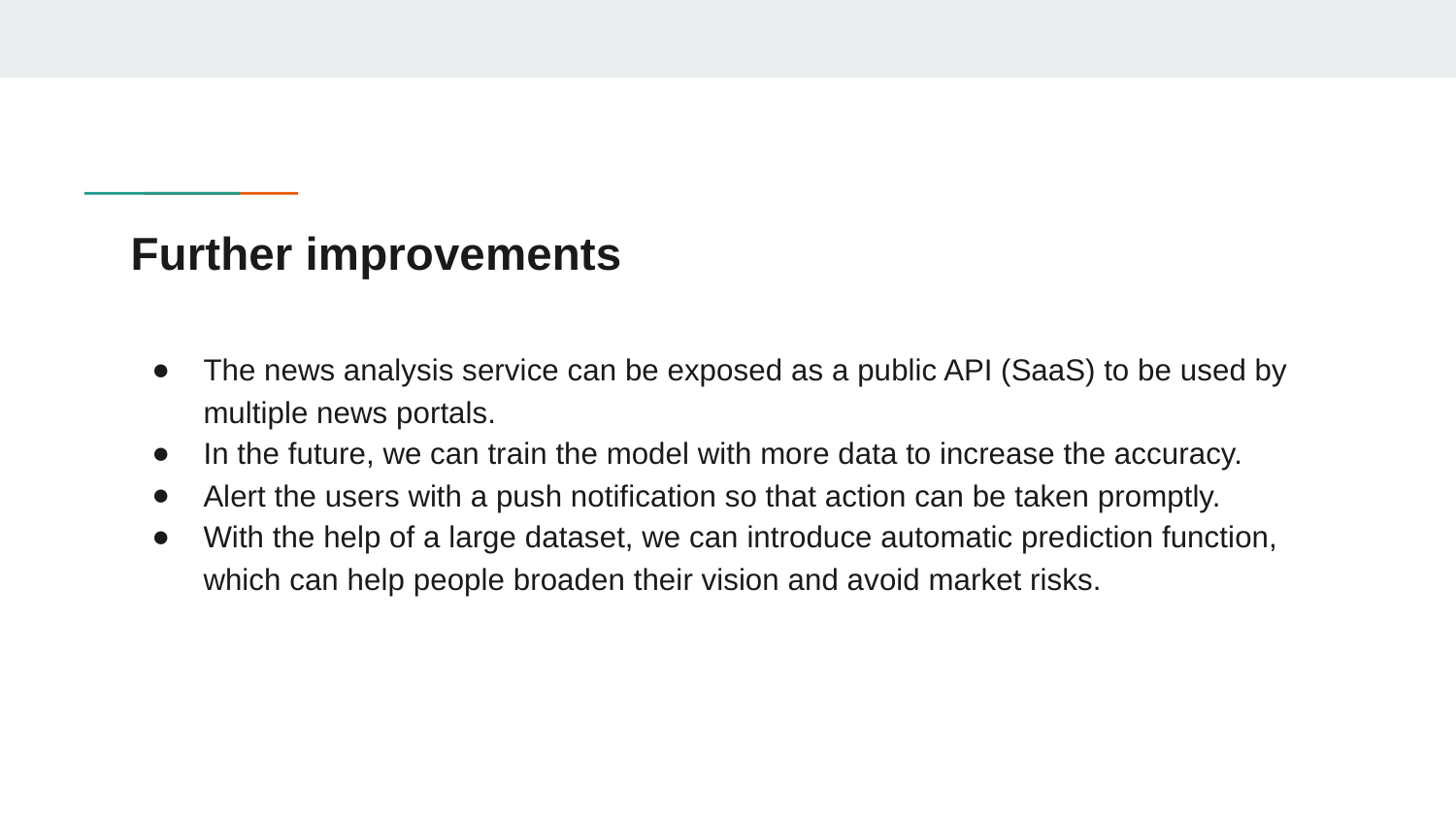

# Further improvements
The news analysis service can be exposed as a public API (SaaS) to be used by multiple news portals.
In the future, we can train the model with more data to increase the accuracy.
Alert the users with a push notification so that action can be taken promptly.
With the help of a large dataset, we can introduce automatic prediction function, which can help people broaden their vision and avoid market risks.